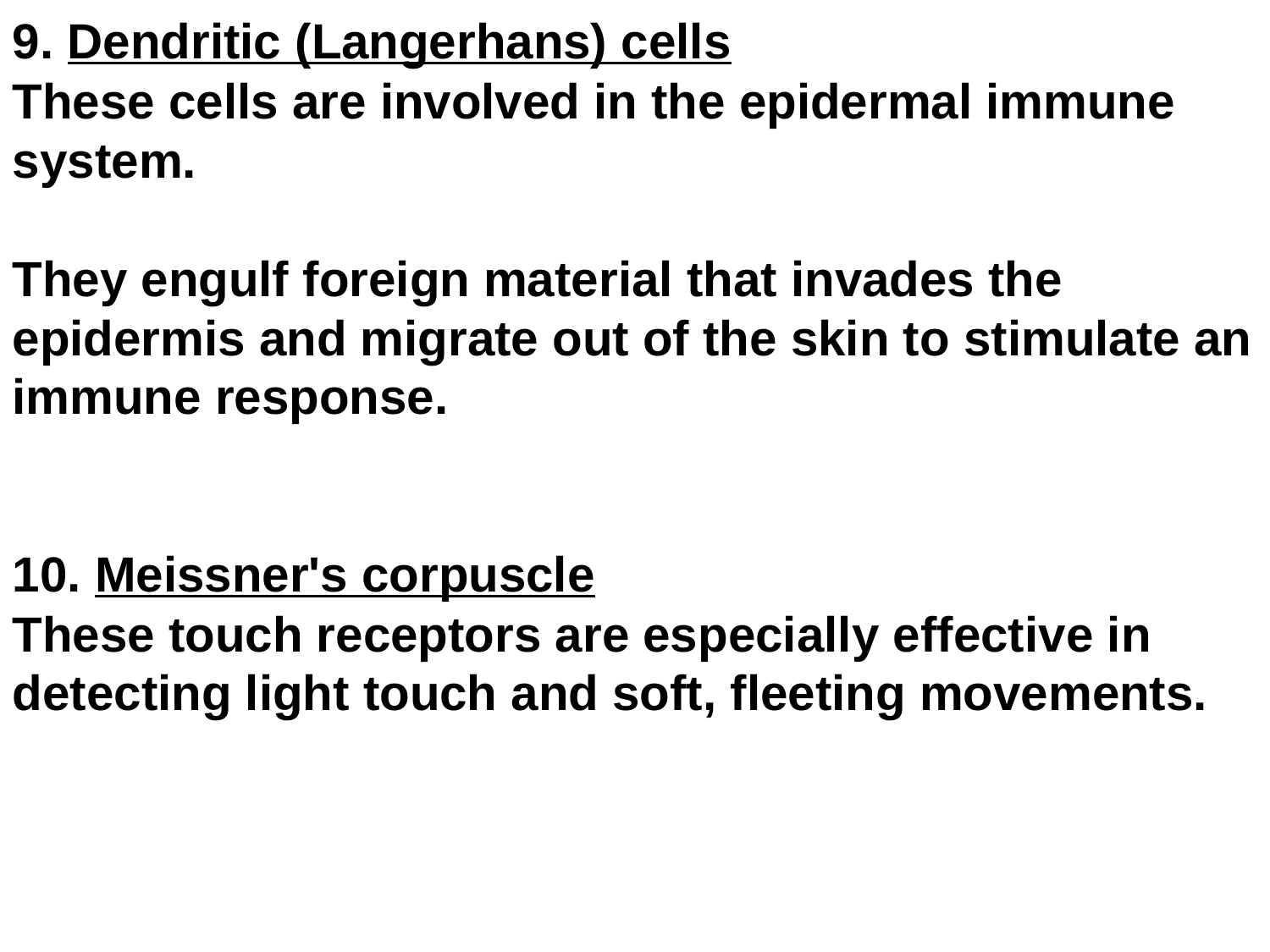

9. Dendritic (Langerhans) cells
These cells are involved in the epidermal immune system.

They engulf foreign material that invades the epidermis and migrate out of the skin to stimulate an immune response.

10. Meissner's corpuscle
These touch receptors are especially effective in detecting light touch and soft, fleeting movements.